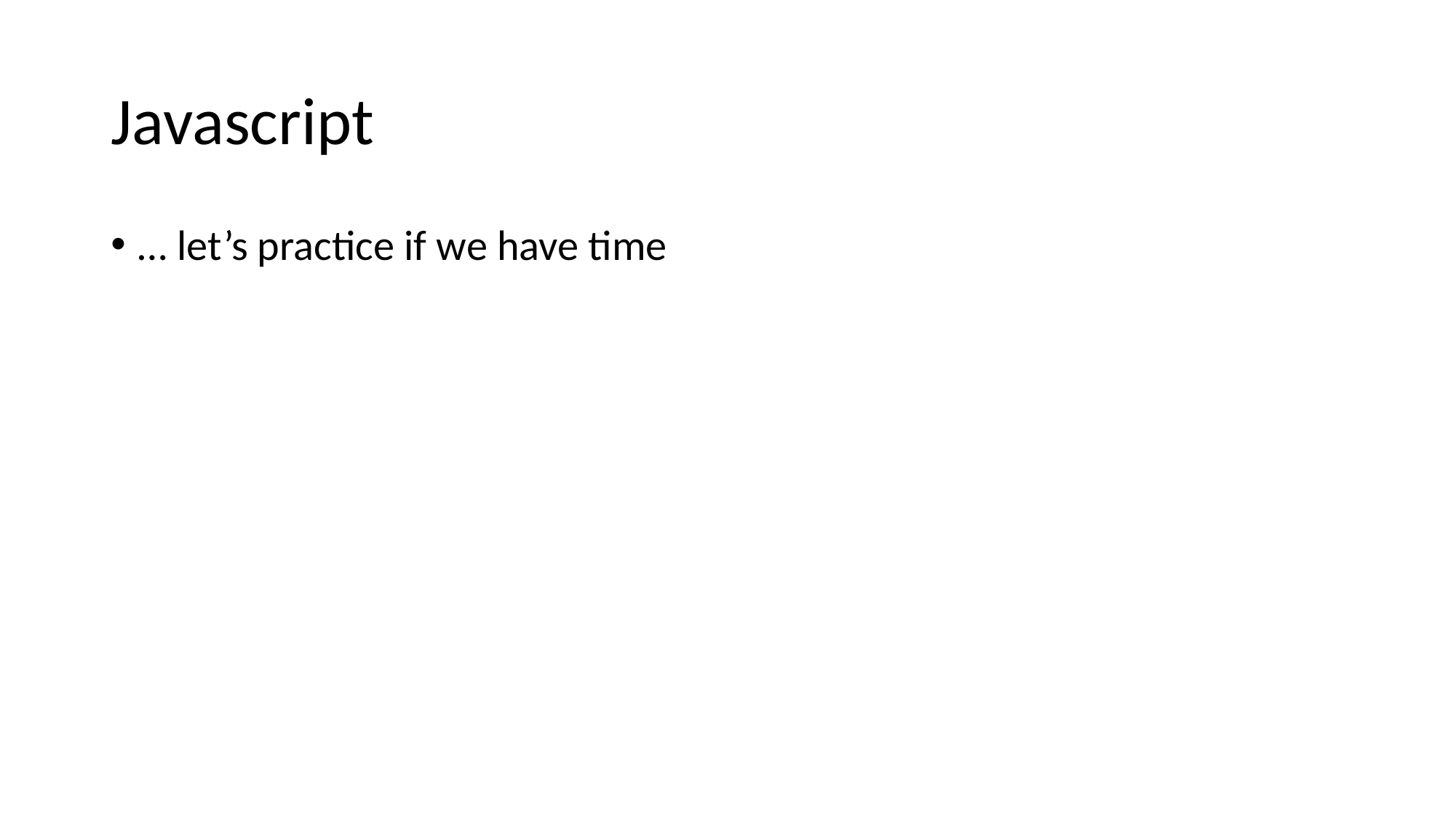

# Javascript
… let’s practice if we have time